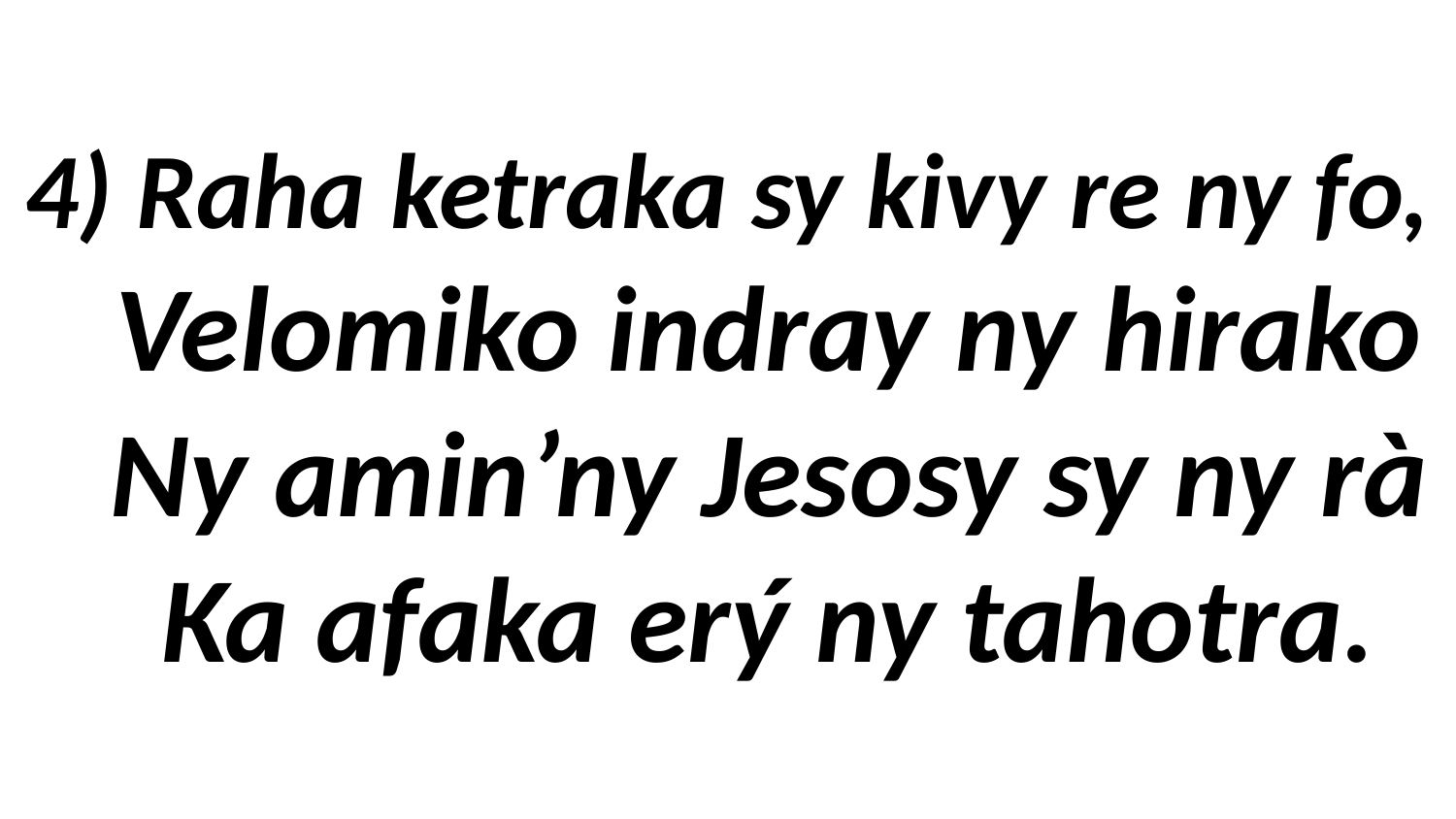

# 4) Raha ketraka sy kivy re ny fo, Velomiko indray ny hirako Ny amin’ny Jesosy sy ny rà Ka afaka erý ny tahotra.